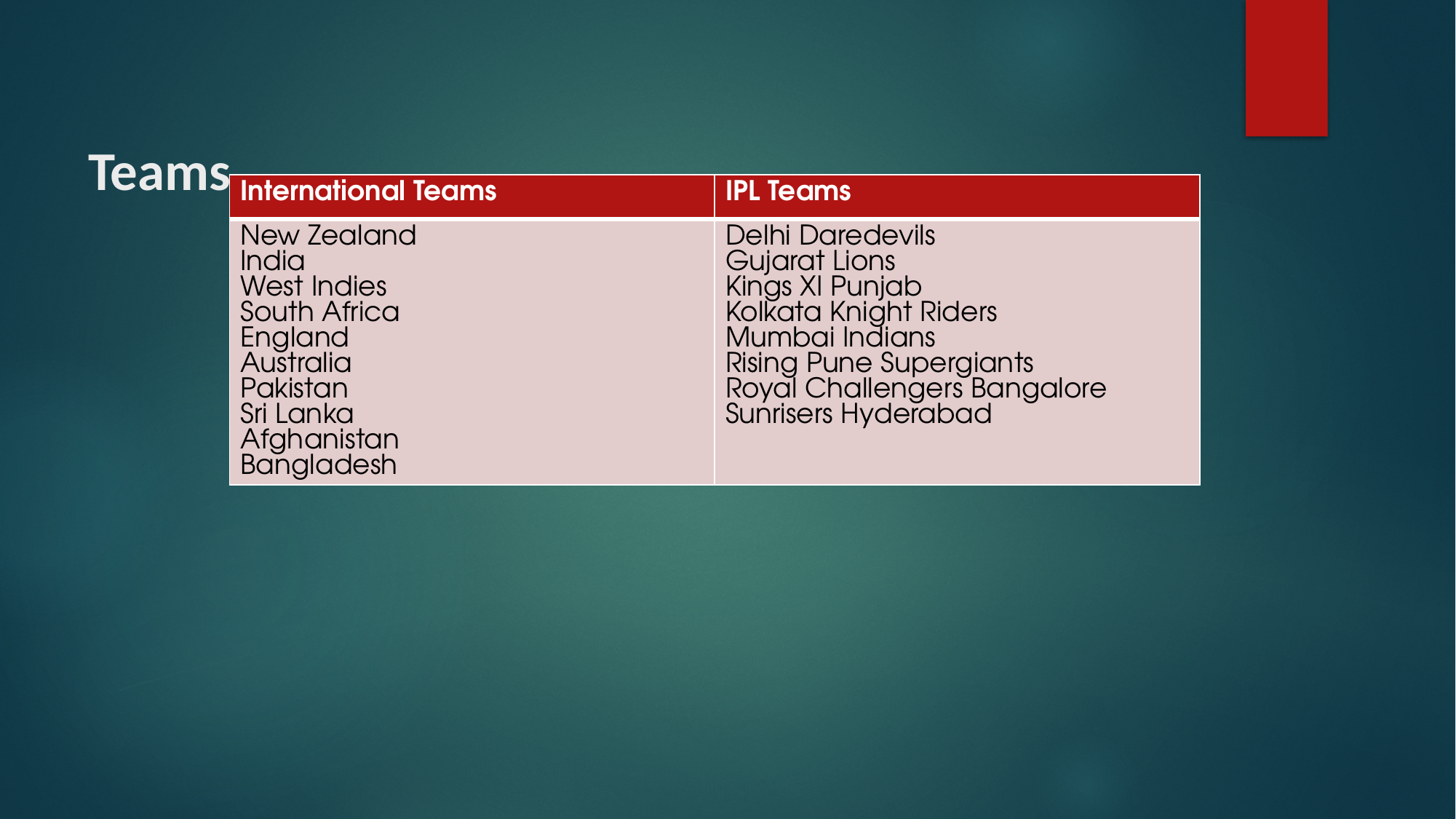

# Teams
| International Teams | IPL Teams |
| --- | --- |
| New Zealand India West Indies South Africa England Australia Pakistan Sri Lanka Afghanistan Bangladesh | Delhi Daredevils Gujarat Lions Kings XI Punjab Kolkata Knight Riders Mumbai Indians Rising Pune Supergiants Royal Challengers Bangalore Sunrisers Hyderabad |